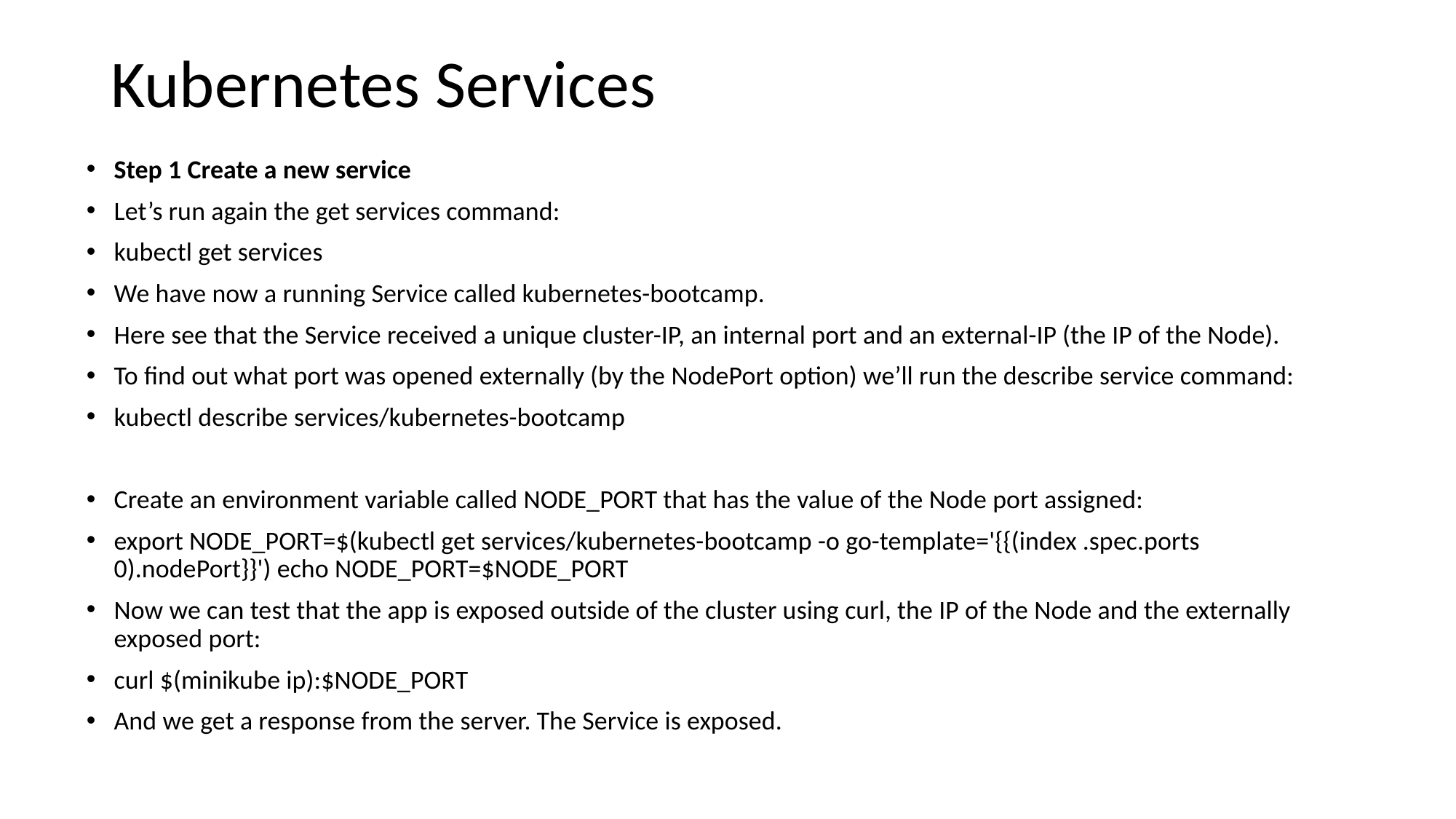

# Kubernetes Services
Step 1 Create a new service
Let’s run again the get services command:
kubectl get services
We have now a running Service called kubernetes-bootcamp.
Here see that the Service received a unique cluster-IP, an internal port and an external-IP (the IP of the Node).
To find out what port was opened externally (by the NodePort option) we’ll run the describe service command:
kubectl describe services/kubernetes-bootcamp

Create an environment variable called NODE_PORT that has the value of the Node port assigned:
export NODE_PORT=$(kubectl get services/kubernetes-bootcamp -o go-template='{{(index .spec.ports 0).nodePort}}') echo NODE_PORT=$NODE_PORT
Now we can test that the app is exposed outside of the cluster using curl, the IP of the Node and the externally exposed port:
curl $(minikube ip):$NODE_PORT
And we get a response from the server. The Service is exposed.